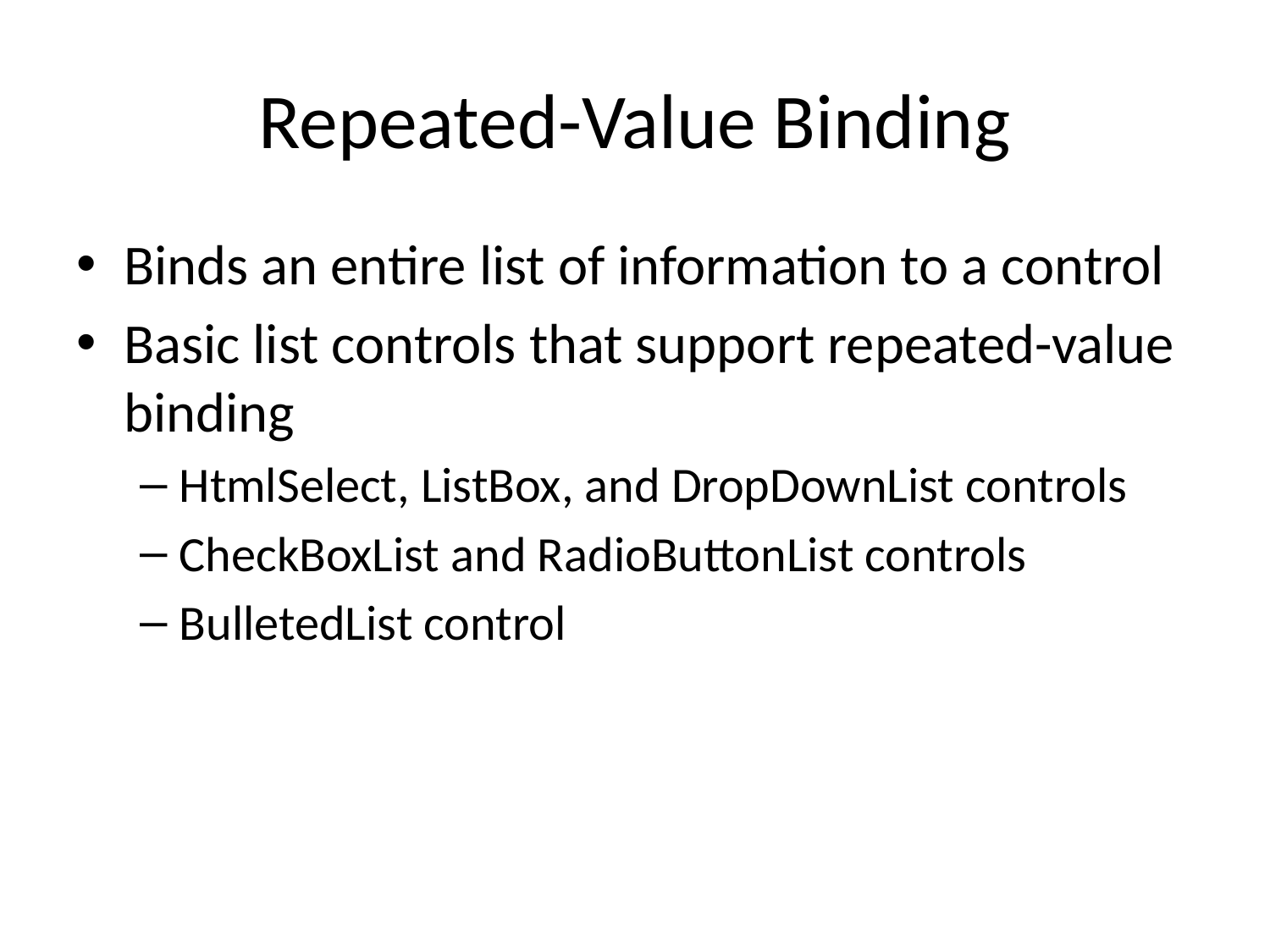

# Repeated-Value Binding
Binds an entire list of information to a control
Basic list controls that support repeated-value binding
HtmlSelect, ListBox, and DropDownList controls
CheckBoxList and RadioButtonList controls
BulletedList control